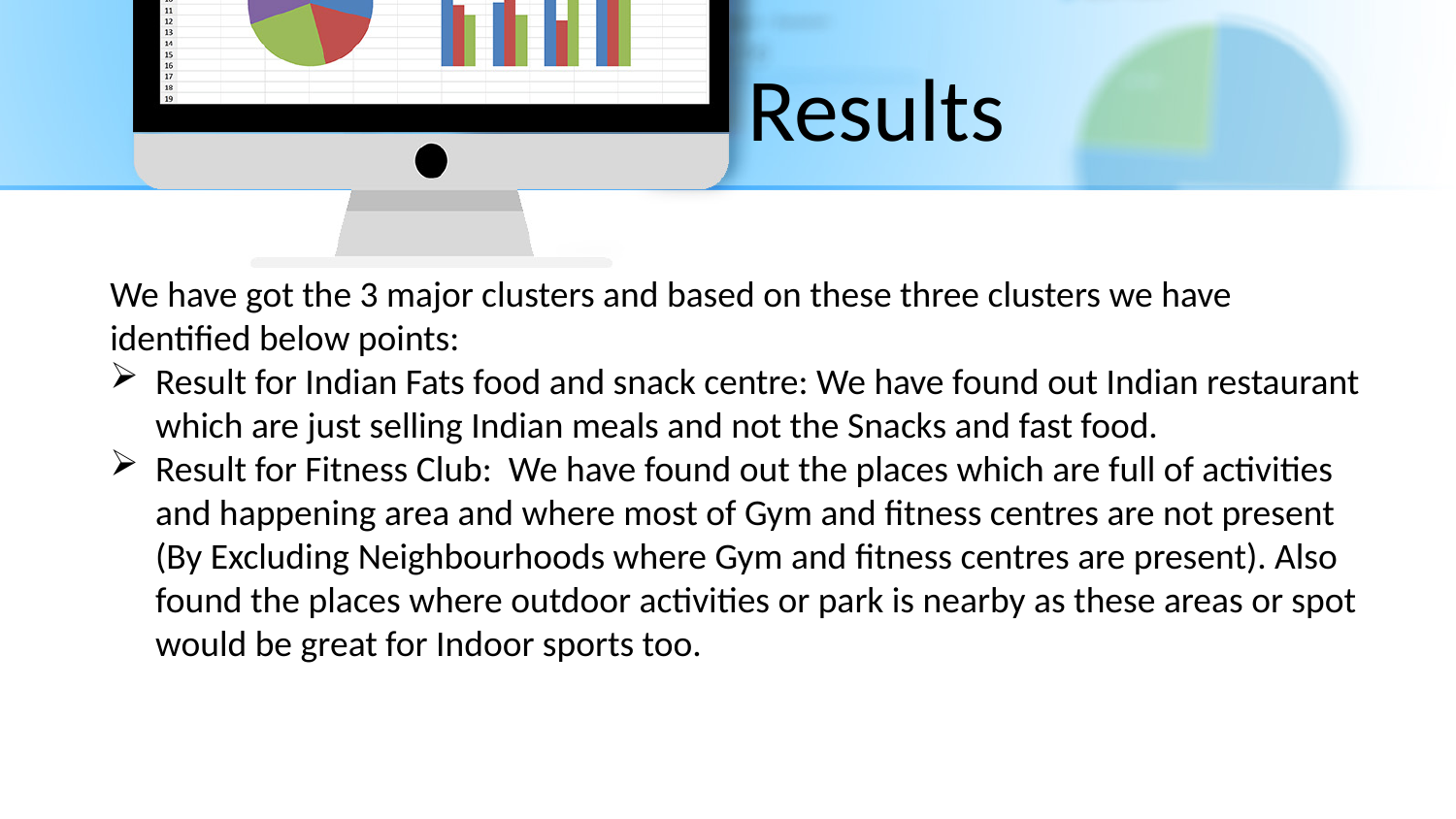

Results
We have got the 3 major clusters and based on these three clusters we have identified below points:
Result for Indian Fats food and snack centre: We have found out Indian restaurant which are just selling Indian meals and not the Snacks and fast food.
Result for Fitness Club:  We have found out the places which are full of activities and happening area and where most of Gym and fitness centres are not present (By Excluding Neighbourhoods where Gym and fitness centres are present). Also found the places where outdoor activities or park is nearby as these areas or spot would be great for Indoor sports too.